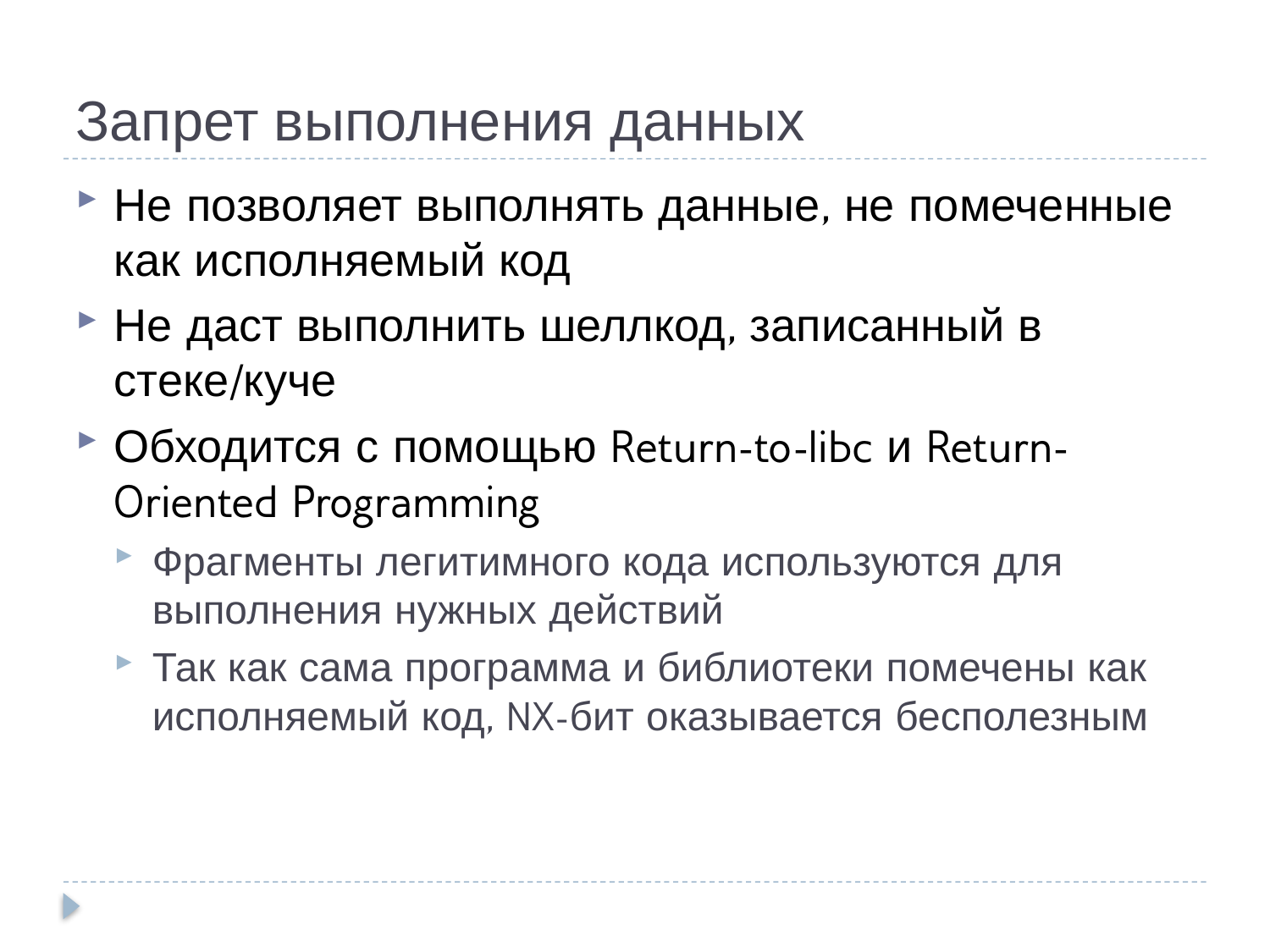

# Запрет выполнения данных
Не позволяет выполнять данные, не помеченные как исполняемый код
Не даст выполнить шеллкод, записанный в стеке/куче
Обходится с помощью Return-to-libc и Return-Oriented Programming
Фрагменты легитимного кода используются для выполнения нужных действий
Так как сама программа и библиотеки помечены как исполняемый код, NX-бит оказывается бесполезным